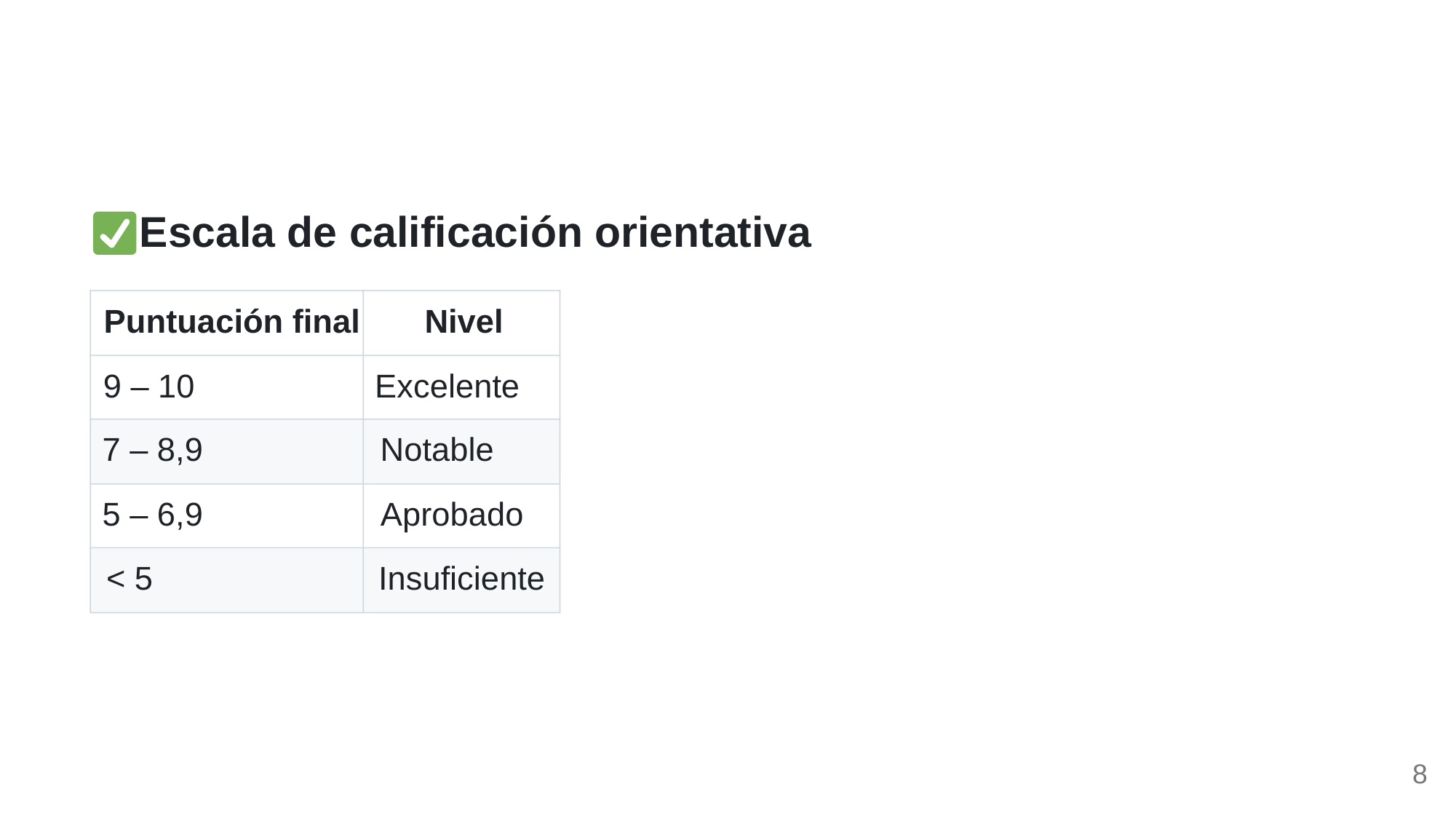

Escala de calificación orientativa

Puntuación final
Nivel

9 – 10
Excelente

7 – 8,9
Notable

5 – 6,9
Aprobado

< 5
Insuficiente

8